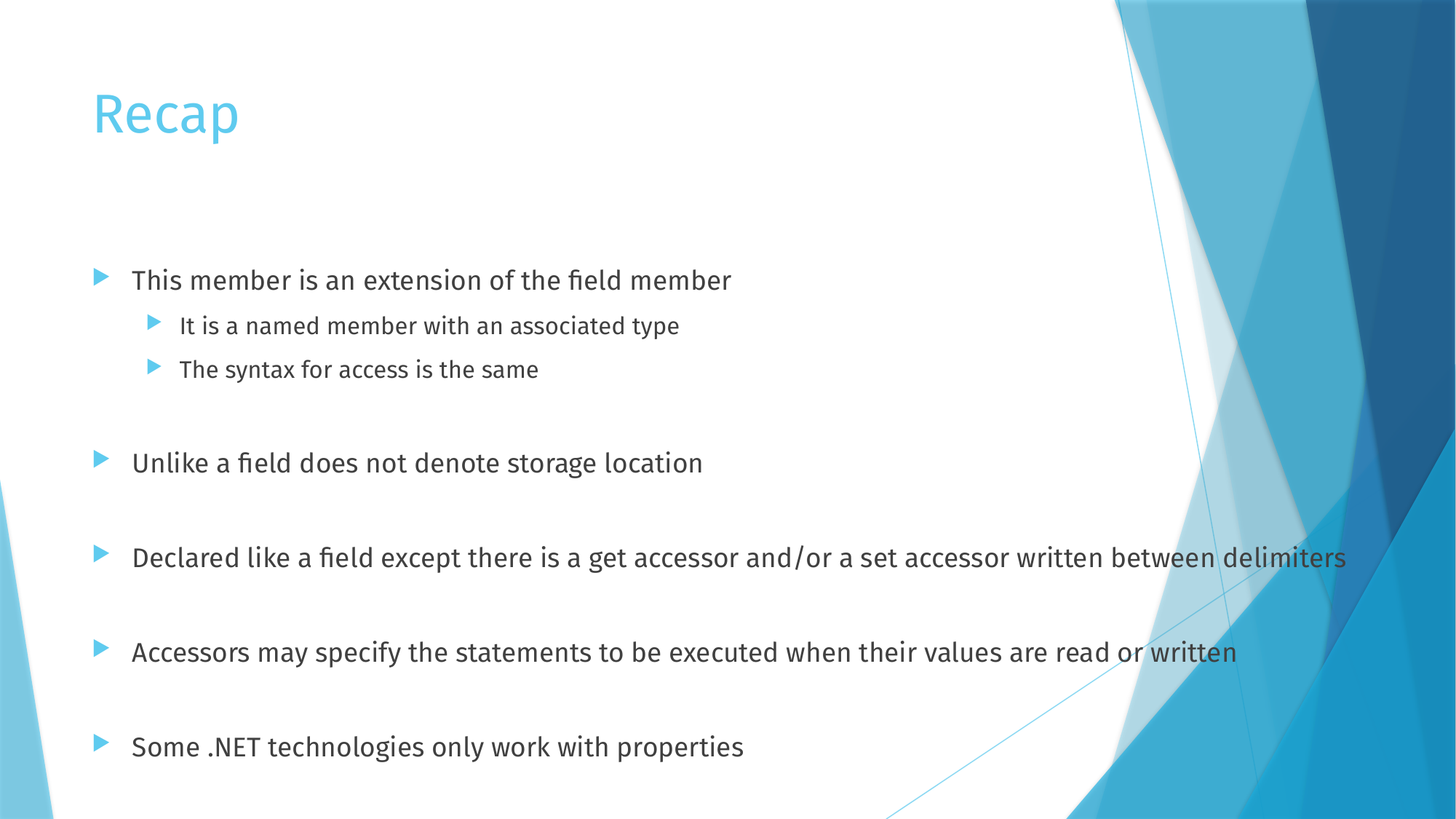

# Recap
This member is an extension of the field member
It is a named member with an associated type
The syntax for access is the same

Unlike a field does not denote storage location

Declared like a field except there is a get accessor and/or a set accessor written between delimiters

Accessors may specify the statements to be executed when their values are read or written

Some .NET technologies only work with properties